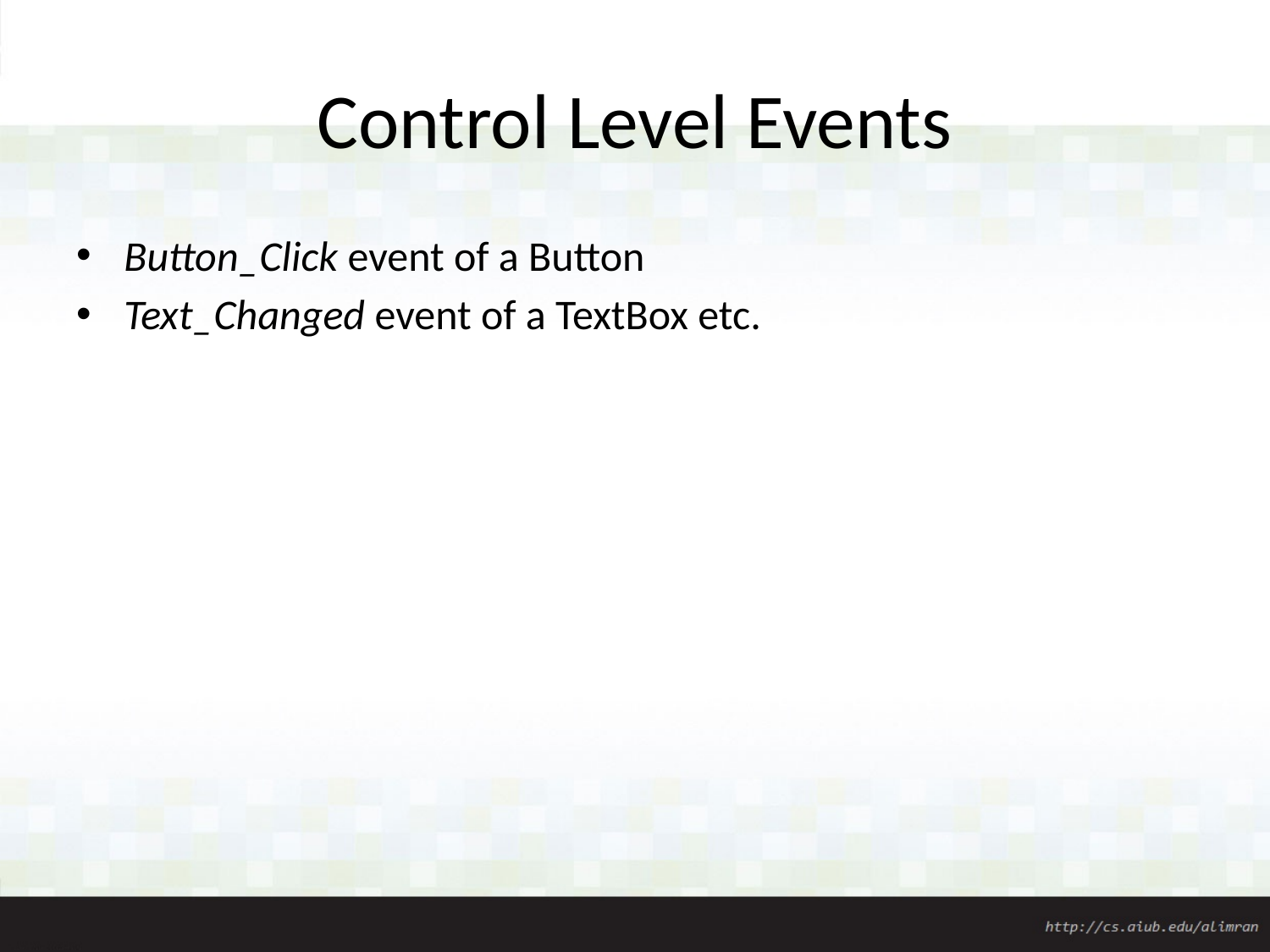

# Control Level Events
Button_Click event of a Button
Text_Changed event of a TextBox etc.